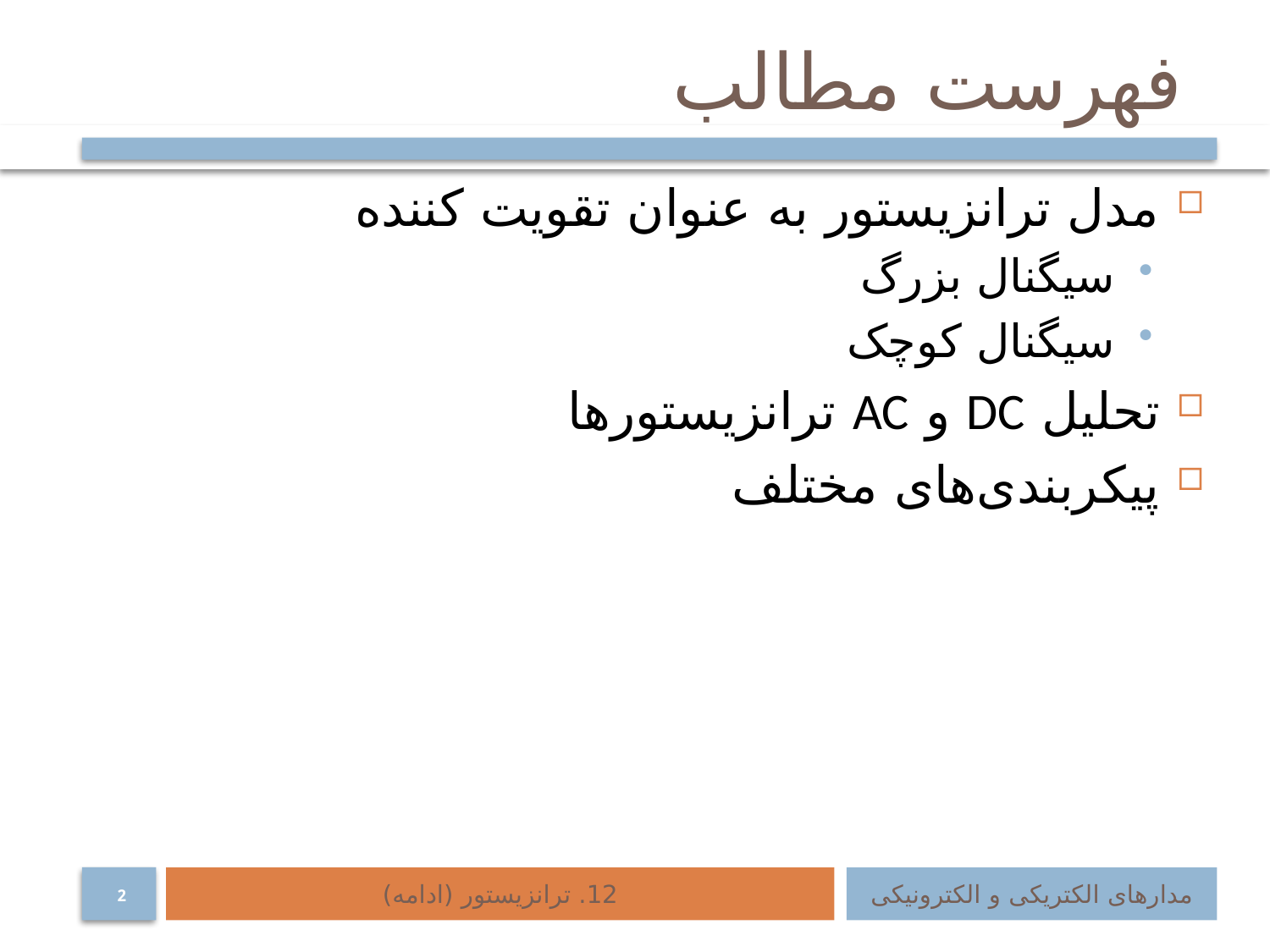

# فهرست مطالب
مدل ترانزیستور به عنوان تقویت کننده
سیگنال بزرگ
سیگنال کوچک
تحلیل DC و AC ترانزیستورها
پیکربندی‌‌های مختلف

12. ترانزیستور (ادامه)
مدارهای الکتریکی و الکترونیکی
2